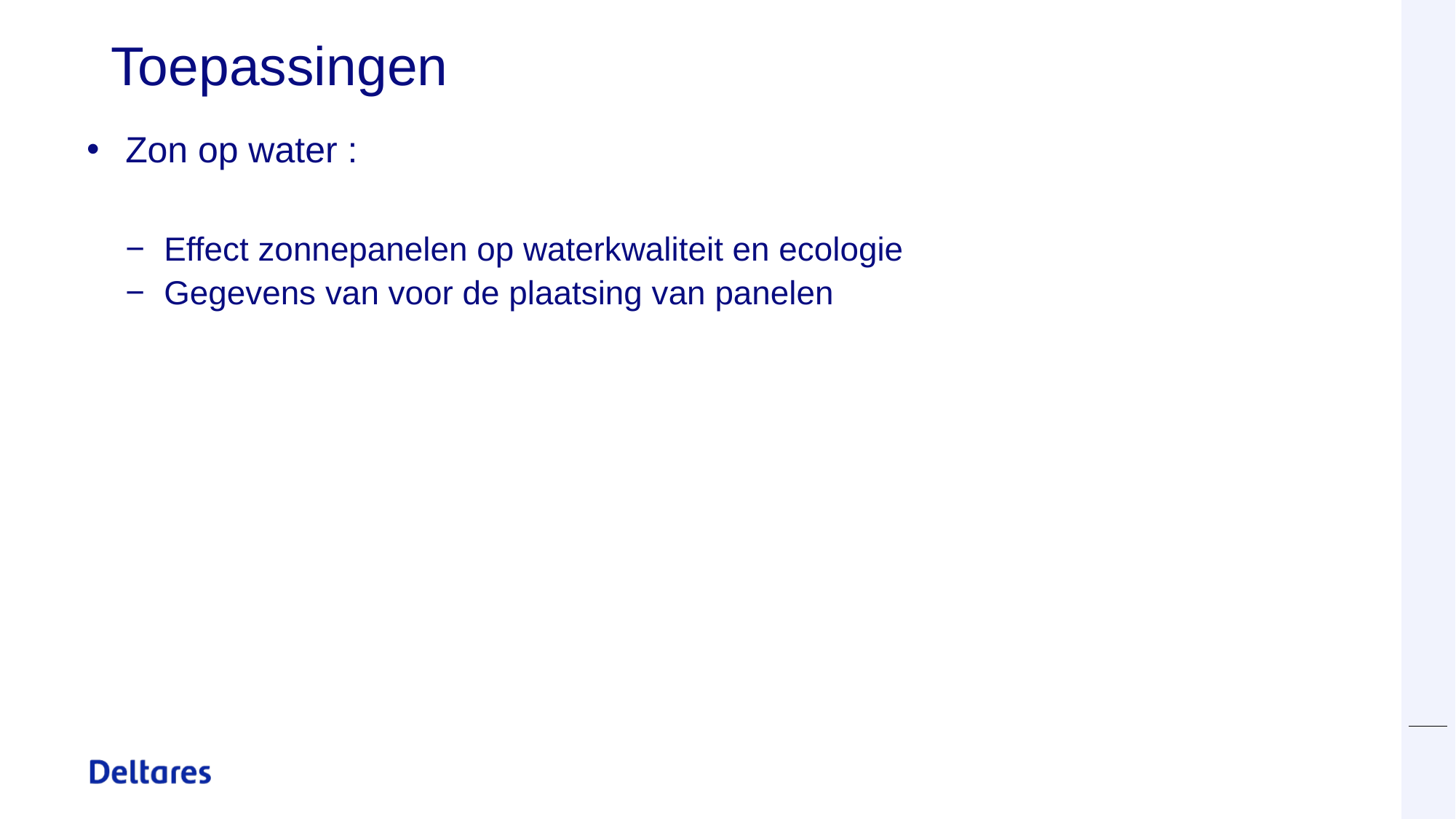

# Toepassingen
Zon op water :

Effect zonnepanelen op waterkwaliteit en ecologie
Gegevens van voor de plaatsing van panelen